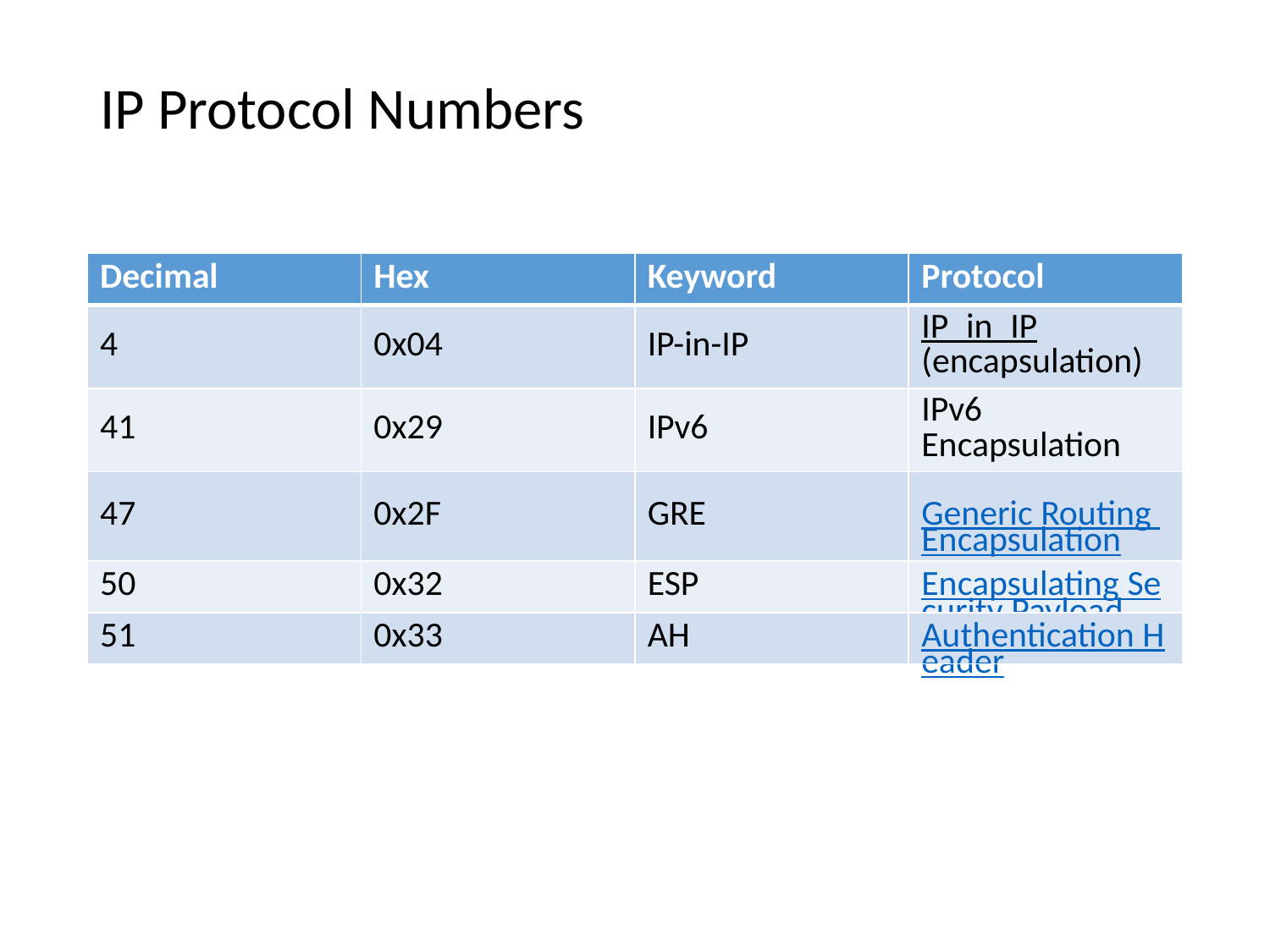

# IP Protocol Numbers
| Decimal | Hex | Keyword | Protocol |
| --- | --- | --- | --- |
| 4 | 0x04 | IP-in-IP | IP\_in\_IP (encapsulation) |
| 41 | 0x29 | IPv6 | IPv6 Encapsulation |
| 47 | 0x2F | GRE | Generic Routing Encapsulation |
| 50 | 0x32 | ESP | Encapsulating Security Payload |
| 51 | 0x33 | AH | Authentication Header |